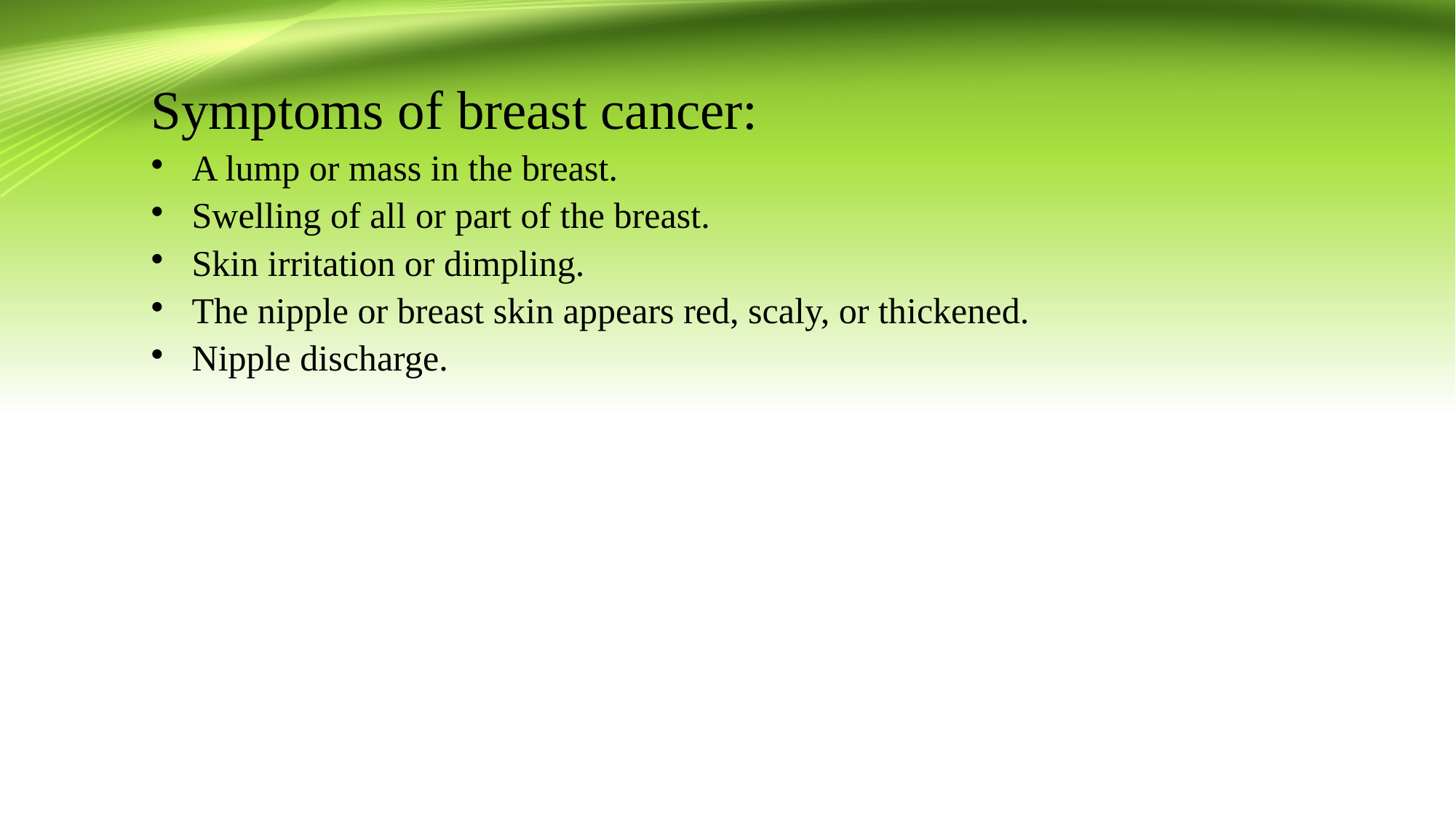

Symptoms of breast cancer:
A lump or mass in the breast.
Swelling of all or part of the breast.
Skin irritation or dimpling.
The nipple or breast skin appears red, scaly, or thickened.
Nipple discharge.